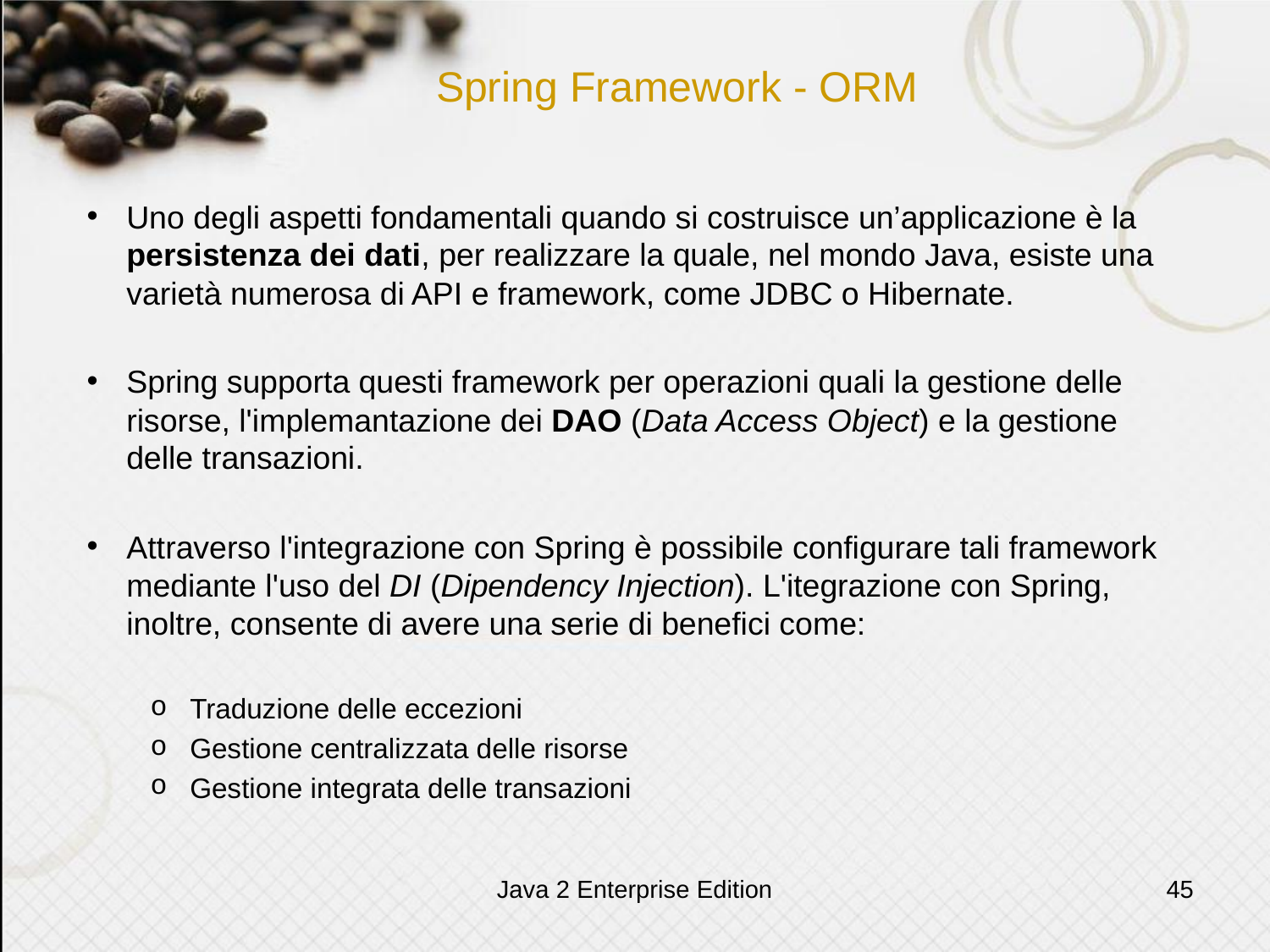

# Spring Framework - ORM
Uno degli aspetti fondamentali quando si costruisce un’applicazione è la persistenza dei dati, per realizzare la quale, nel mondo Java, esiste una varietà numerosa di API e framework, come JDBC o Hibernate.

Spring supporta questi framework per operazioni quali la gestione delle risorse, l'implemantazione dei DAO (Data Access Object) e la gestione delle transazioni.

Attraverso l'integrazione con Spring è possibile configurare tali framework mediante l'uso del DI (Dipendency Injection). L'itegrazione con Spring, inoltre, consente di avere una serie di benefici come:

Traduzione delle eccezioni
Gestione centralizzata delle risorse
Gestione integrata delle transazioni

Java 2 Enterprise Edition
45